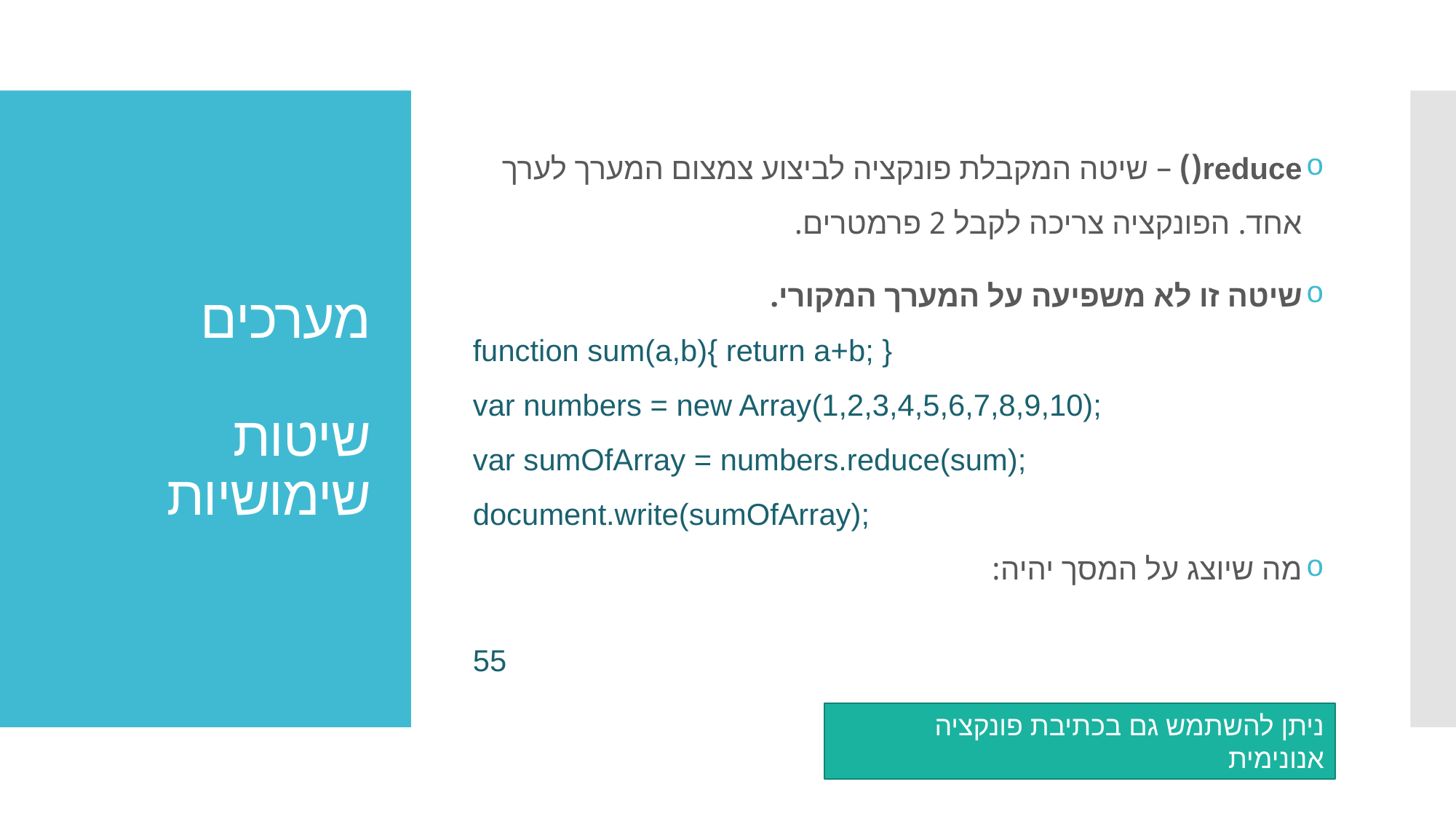

reduce() – שיטה המקבלת פונקציה לביצוע צמצום המערך לערך אחד. הפונקציה צריכה לקבל 2 פרמטרים.
שיטה זו לא משפיעה על המערך המקורי.
function sum(a,b){ return a+b; }
var numbers = new Array(1,2,3,4,5,6,7,8,9,10);
var sumOfArray = numbers.reduce(sum);
document.write(sumOfArray);
מה שיוצג על המסך יהיה:
55
# מערכים שיטות שימושיות
ניתן להשתמש גם בכתיבת פונקציה אנונימית